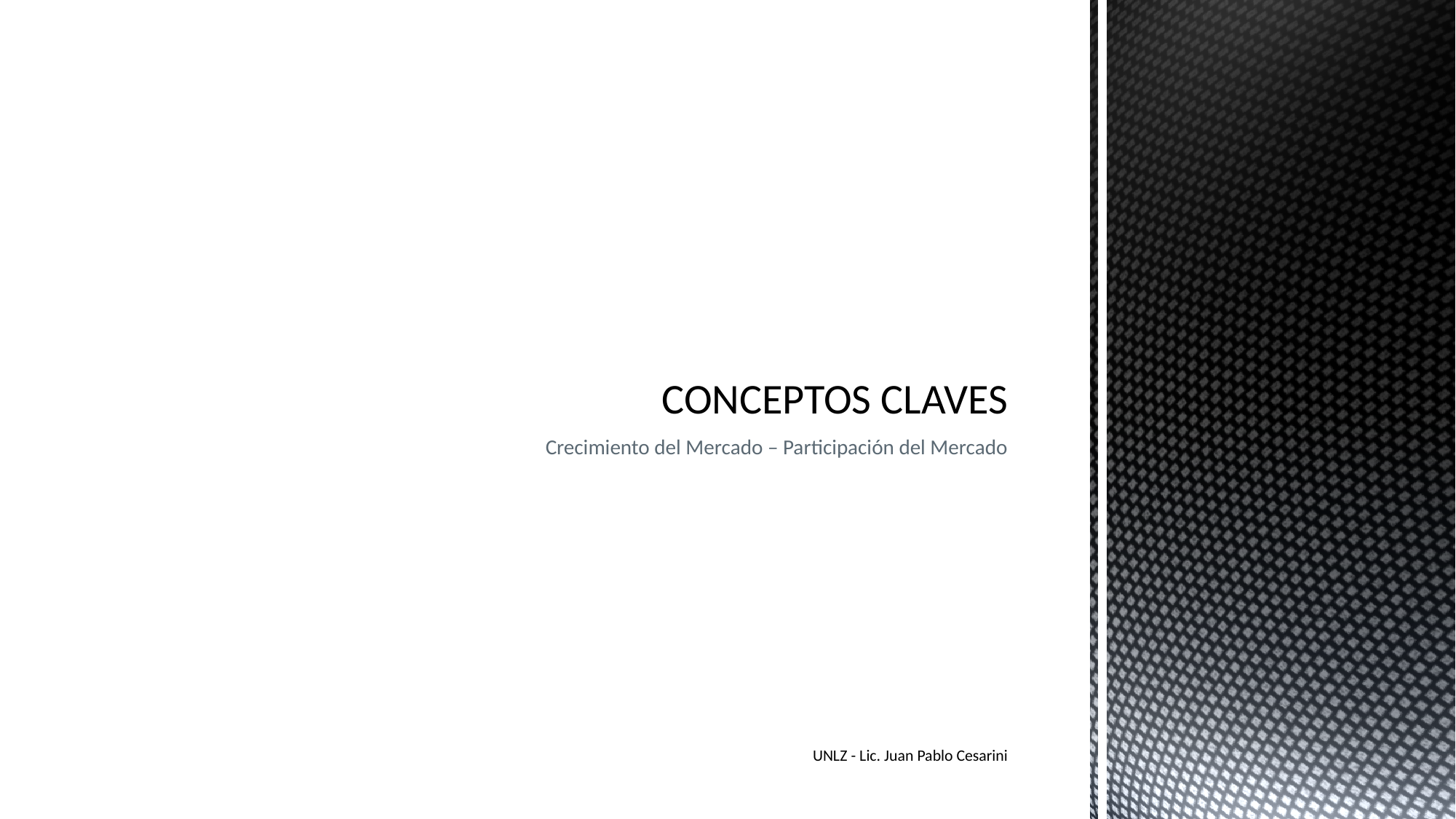

# CONCEPTOS CLAVES
Crecimiento del Mercado – Participación del Mercado
UNLZ - Lic. Juan Pablo Cesarini